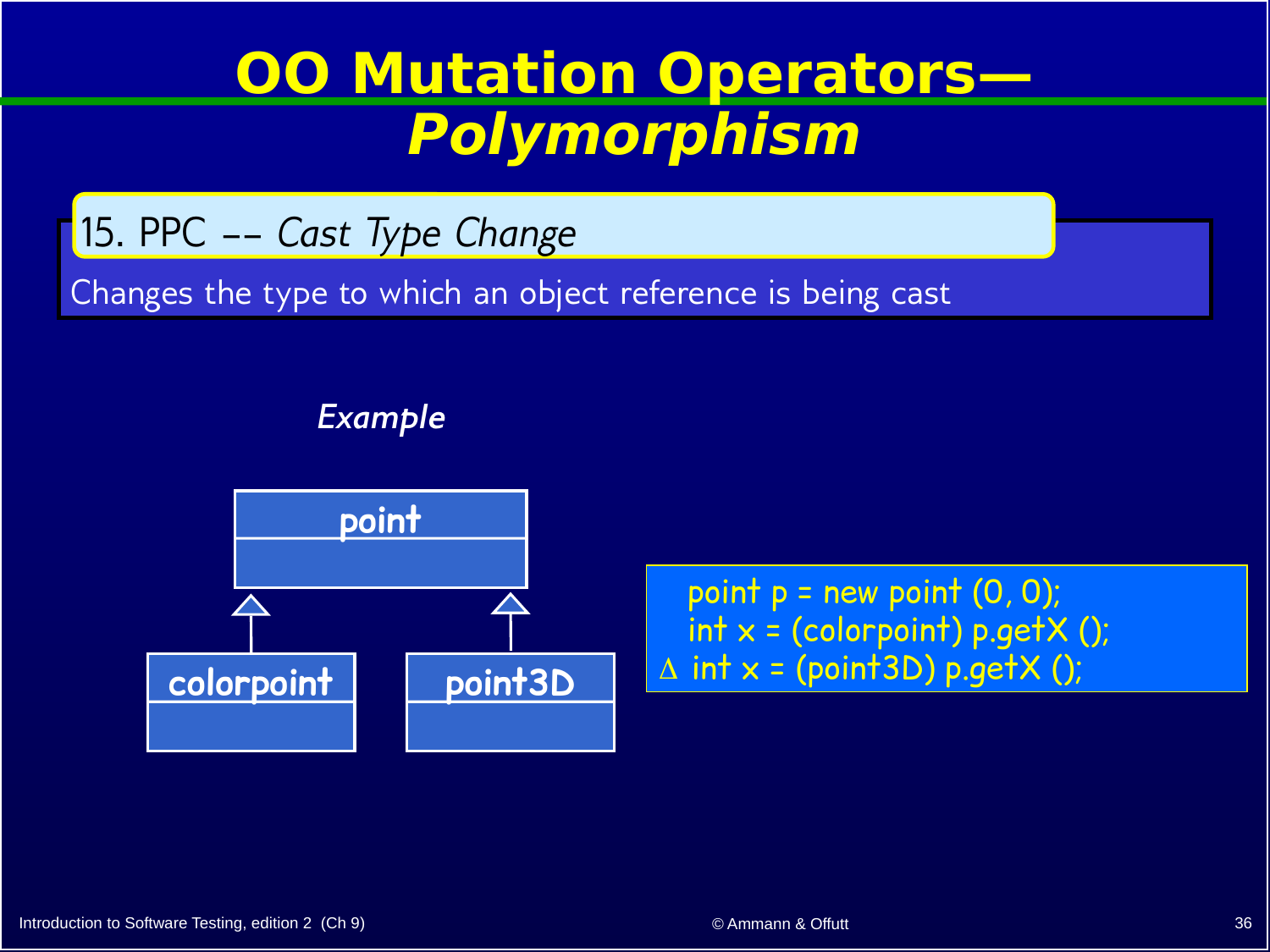

# OO Mutation Operators—Polymorphism

15. PPC –– Cast Type Change

Changes the type to which an object reference is being cast
Example
point

colorpoint

point3D

   point p = new point (0, 0);
   int x = (colorpoint) p.getX ();
Δ	int x = (point3D) p.getX ();
36
Introduction to Software Testing, edition 2  (Ch 9)
© Ammann & Offutt